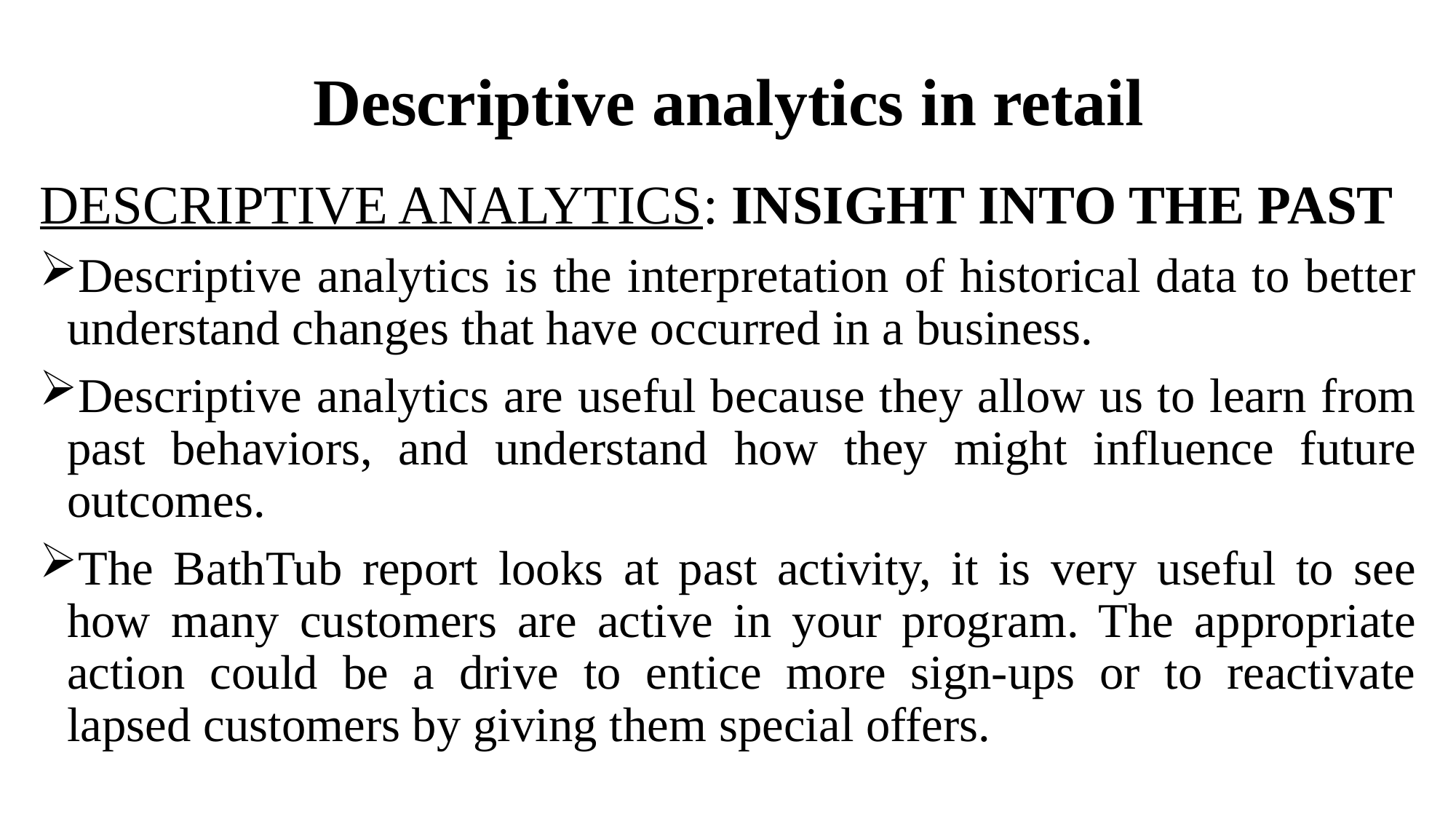

# Descriptive analytics in retail
descriptive analytics: Insight into the past
Descriptive analytics is the interpretation of historical data to better understand changes that have occurred in a business.
Descriptive analytics are useful because they allow us to learn from past behaviors, and understand how they might influence future outcomes.
The BathTub report looks at past activity, it is very useful to see how many customers are active in your program. The appropriate action could be a drive to entice more sign-ups or to reactivate lapsed customers by giving them special offers.